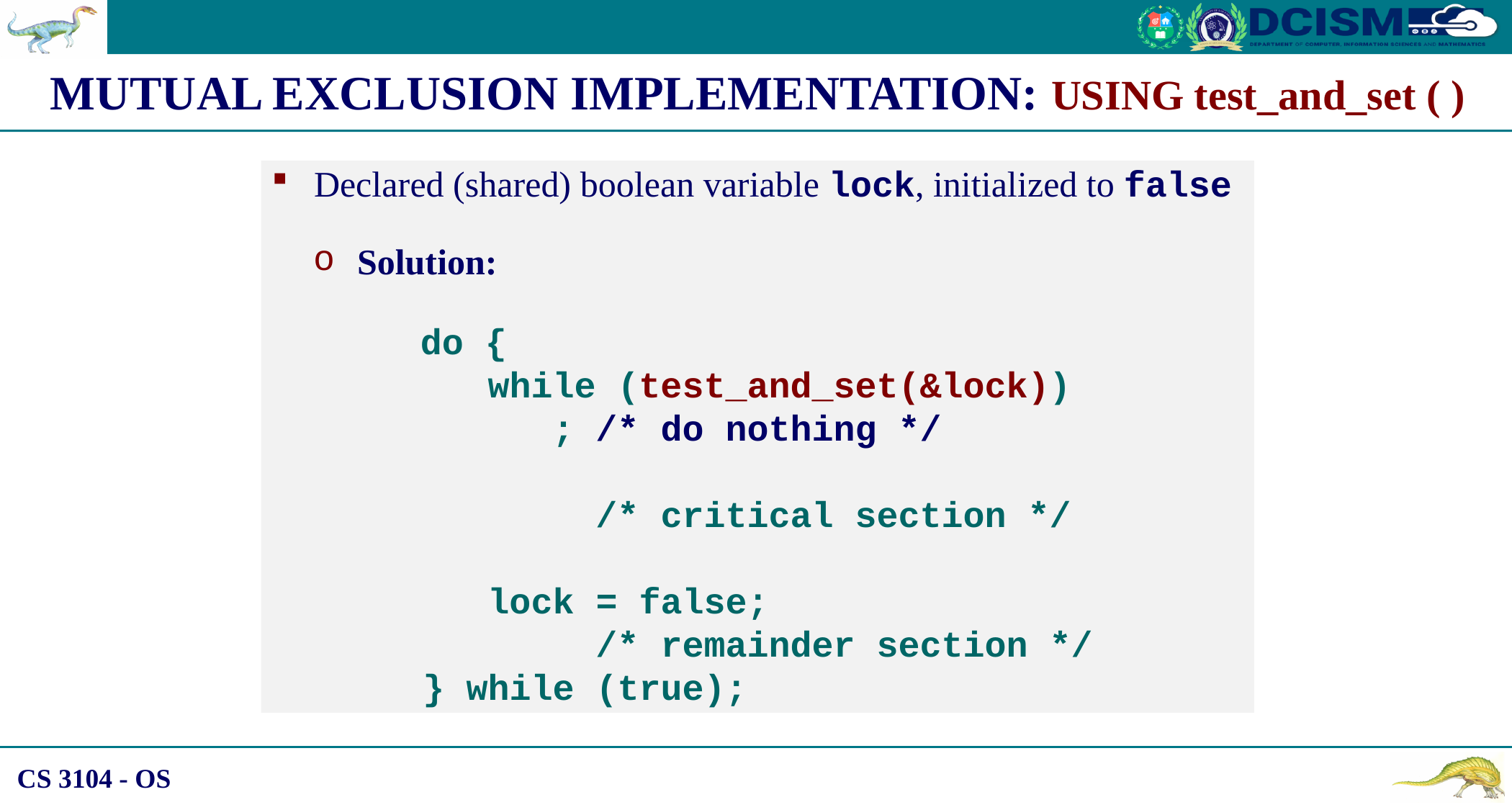

MUTUAL EXCLUSION IMPLEMENTATION: USING test_and_set ( )
Declared (shared) boolean variable lock, initialized to false

Solution:

			do {
          while (test_and_set(&lock))
             ; /* do nothing */
               /* critical section */
          lock = false;
               /* remainder section */
       } while (true);